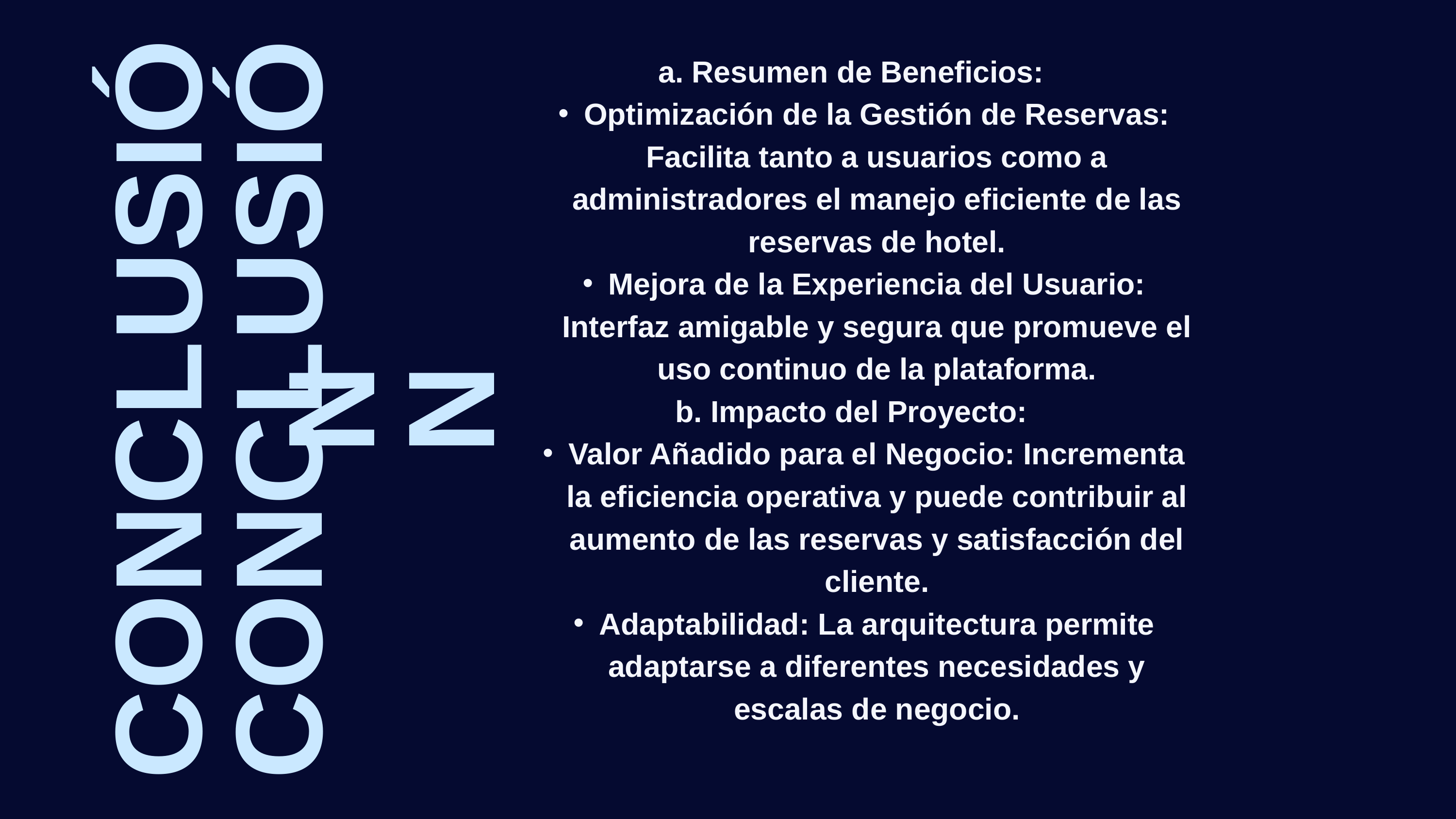

a. Resumen de Beneficios:
Optimización de la Gestión de Reservas: Facilita tanto a usuarios como a administradores el manejo eficiente de las reservas de hotel.
Mejora de la Experiencia del Usuario: Interfaz amigable y segura que promueve el uso continuo de la plataforma.
b. Impacto del Proyecto:
Valor Añadido para el Negocio: Incrementa la eficiencia operativa y puede contribuir al aumento de las reservas y satisfacción del cliente.
Adaptabilidad: La arquitectura permite adaptarse a diferentes necesidades y escalas de negocio.

CONCLUSIÓN
CONCLUSIÓN